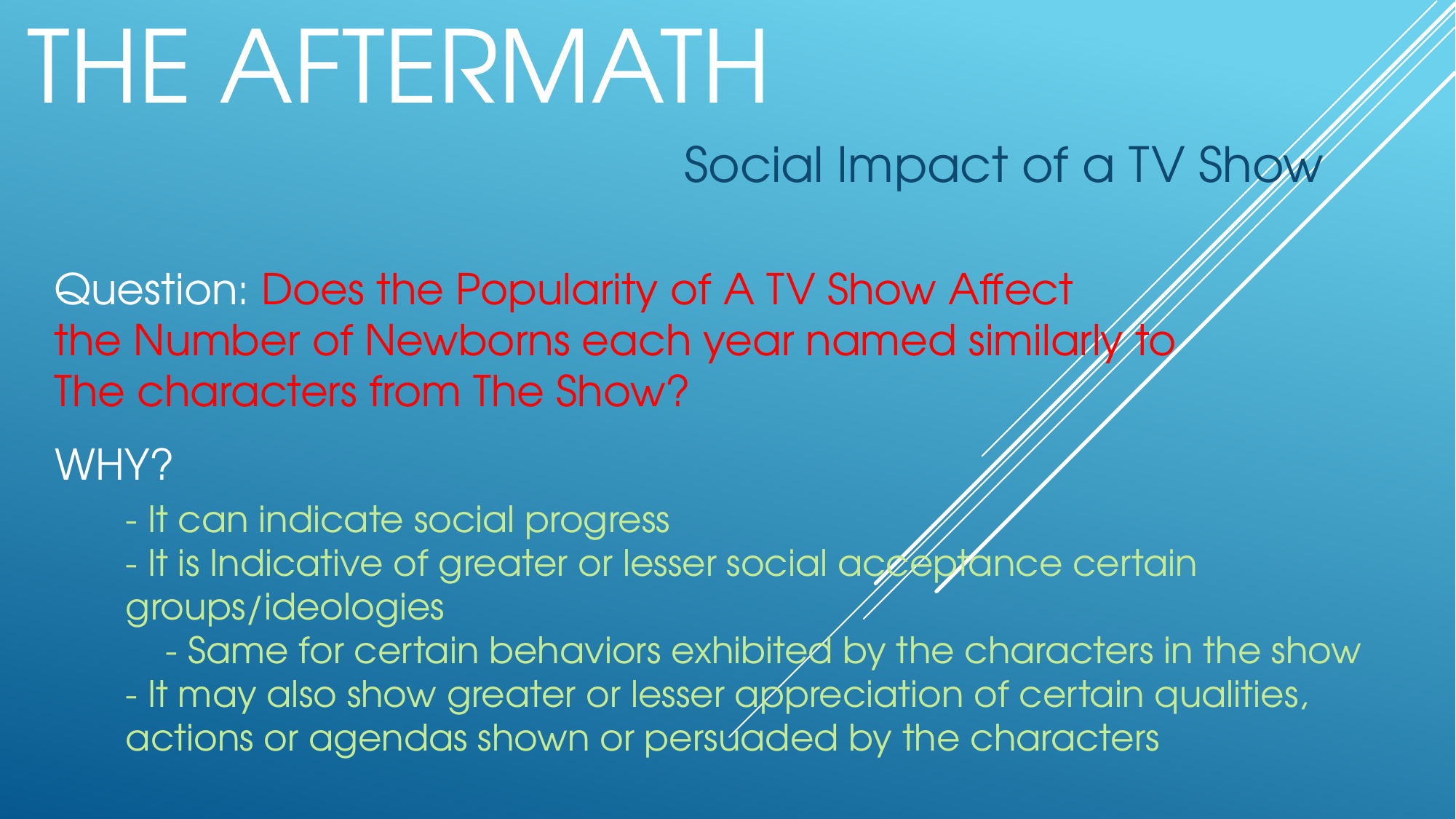

# The Aftermath
Social Impact of a TV Show
Question: Does the Popularity of A TV Show Affect
the Number of Newborns each year named similarly to
The characters from The Show?
WHY?
- It can indicate social progress
- It is Indicative of greater or lesser social acceptance certain groups/ideologies
    - Same for certain behaviors exhibited by the characters in the show
- It may also show greater or lesser appreciation of certain qualities, actions or agendas shown or persuaded by the characters